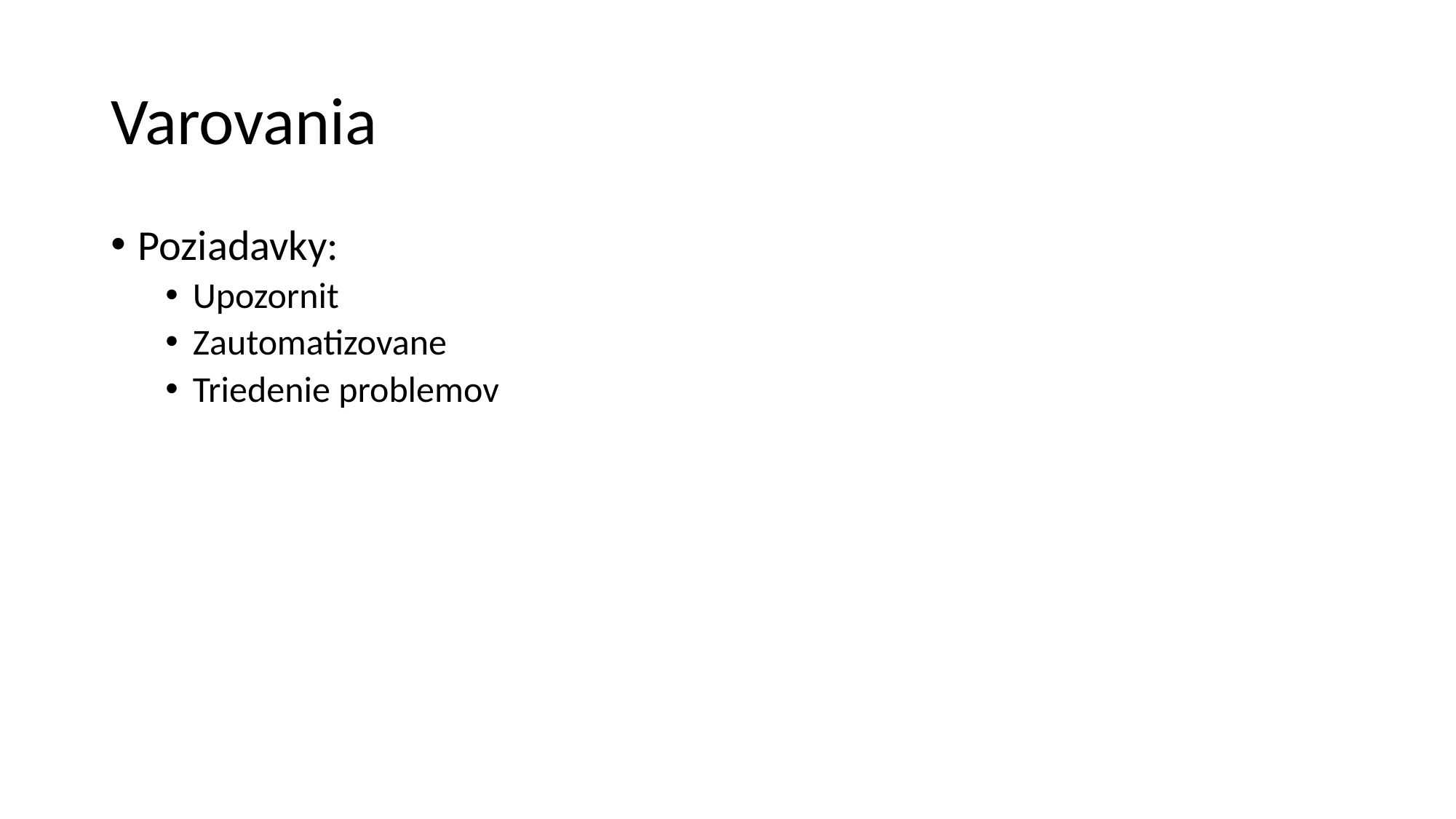

# Varovania
Poziadavky:
Upozornit
Zautomatizovane
Triedenie problemov